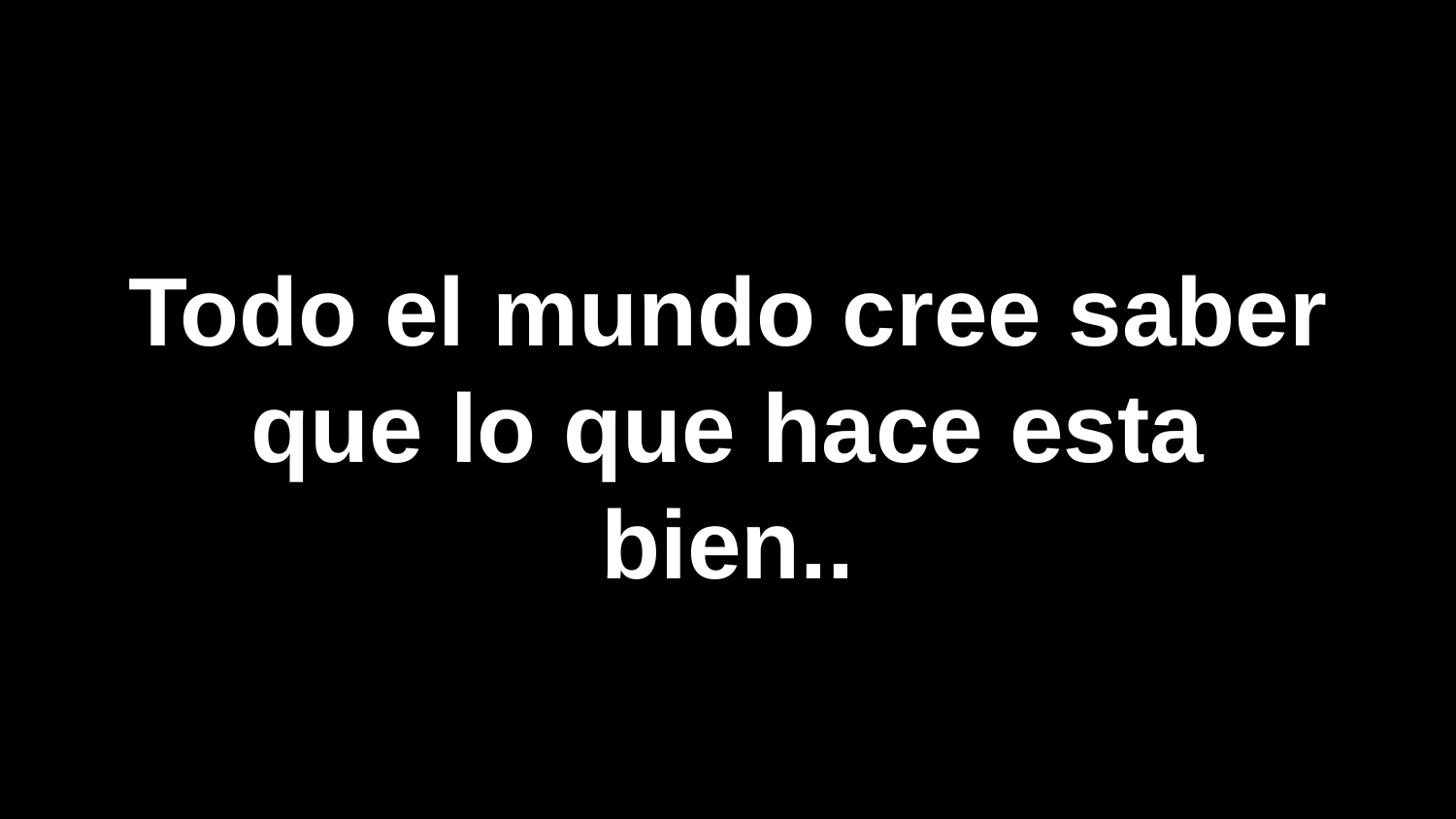

# Todo el mundo cree saber que lo que hace esta bien..